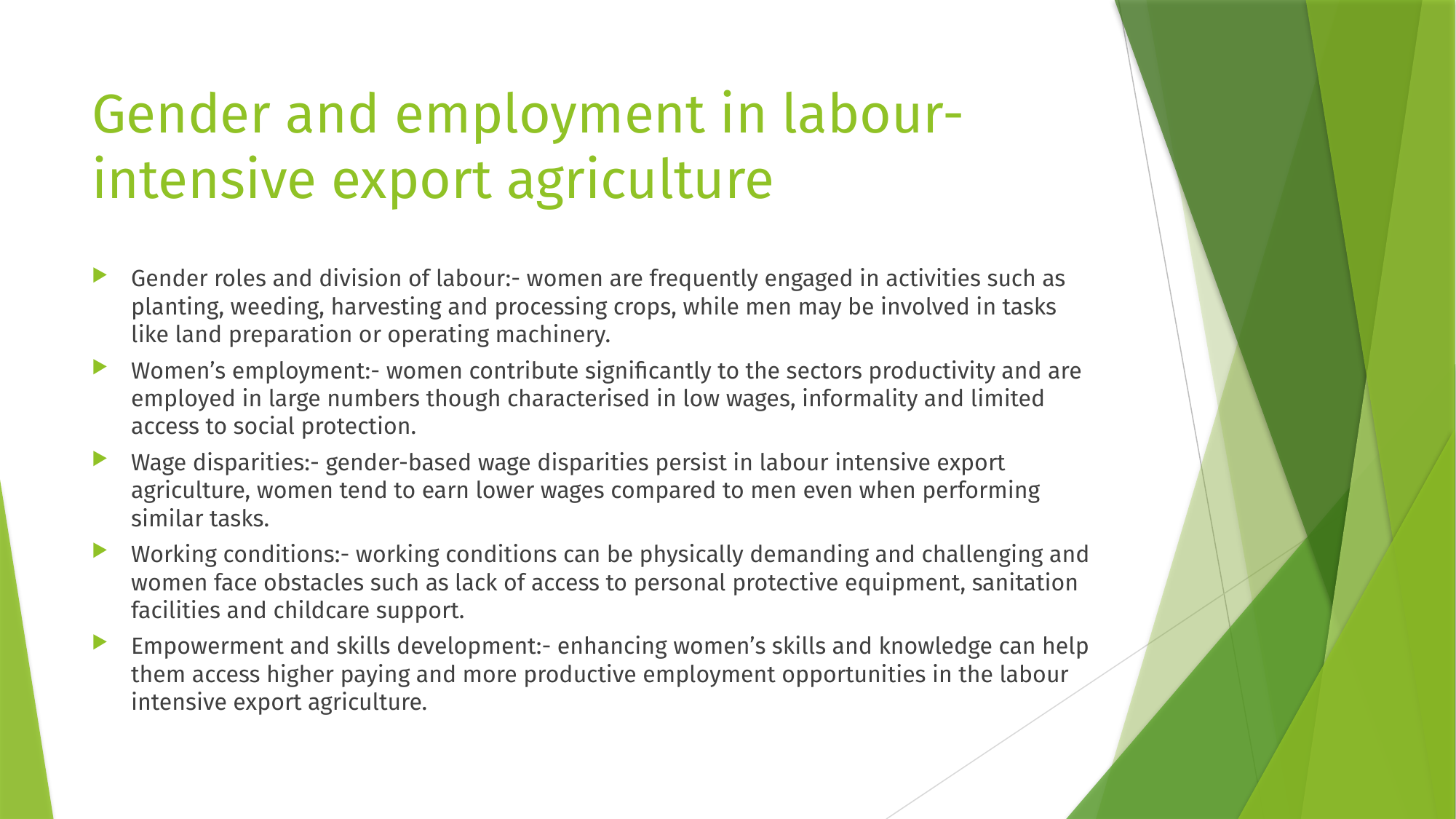

# Gender and employment in labour-intensive export agriculture
Gender roles and division of labour:- women are frequently engaged in activities such as planting, weeding, harvesting and processing crops, while men may be involved in tasks like land preparation or operating machinery.
Women’s employment:- women contribute significantly to the sectors productivity and are employed in large numbers though characterised in low wages, informality and limited access to social protection.
Wage disparities:- gender-based wage disparities persist in labour intensive export agriculture, women tend to earn lower wages compared to men even when performing similar tasks.
Working conditions:- working conditions can be physically demanding and challenging and women face obstacles such as lack of access to personal protective equipment, sanitation facilities and childcare support.
Empowerment and skills development:- enhancing women’s skills and knowledge can help them access higher paying and more productive employment opportunities in the labour intensive export agriculture.